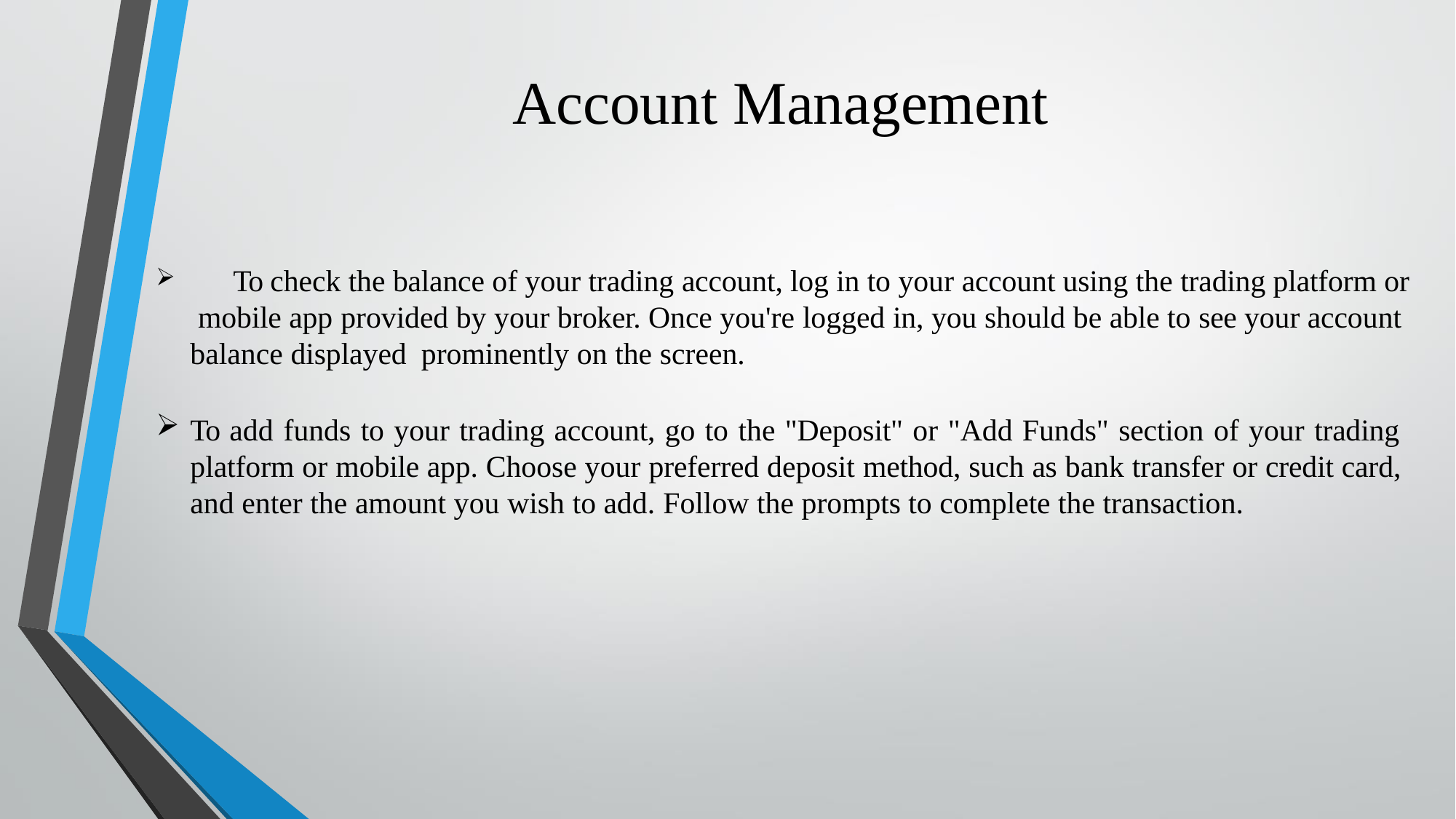

# Account Management
	To check the balance of your trading account, log in to your account using the trading platform or  mobile app provided by your broker. Once you're logged in, you should be able to see your account  balance displayed prominently on the screen.

To add funds to your trading account, go to the "Deposit" or "Add Funds" section of your trading  platform or mobile app. Choose your preferred deposit method, such as bank transfer or credit card,  and enter the amount you wish to add. Follow the prompts to complete the transaction.